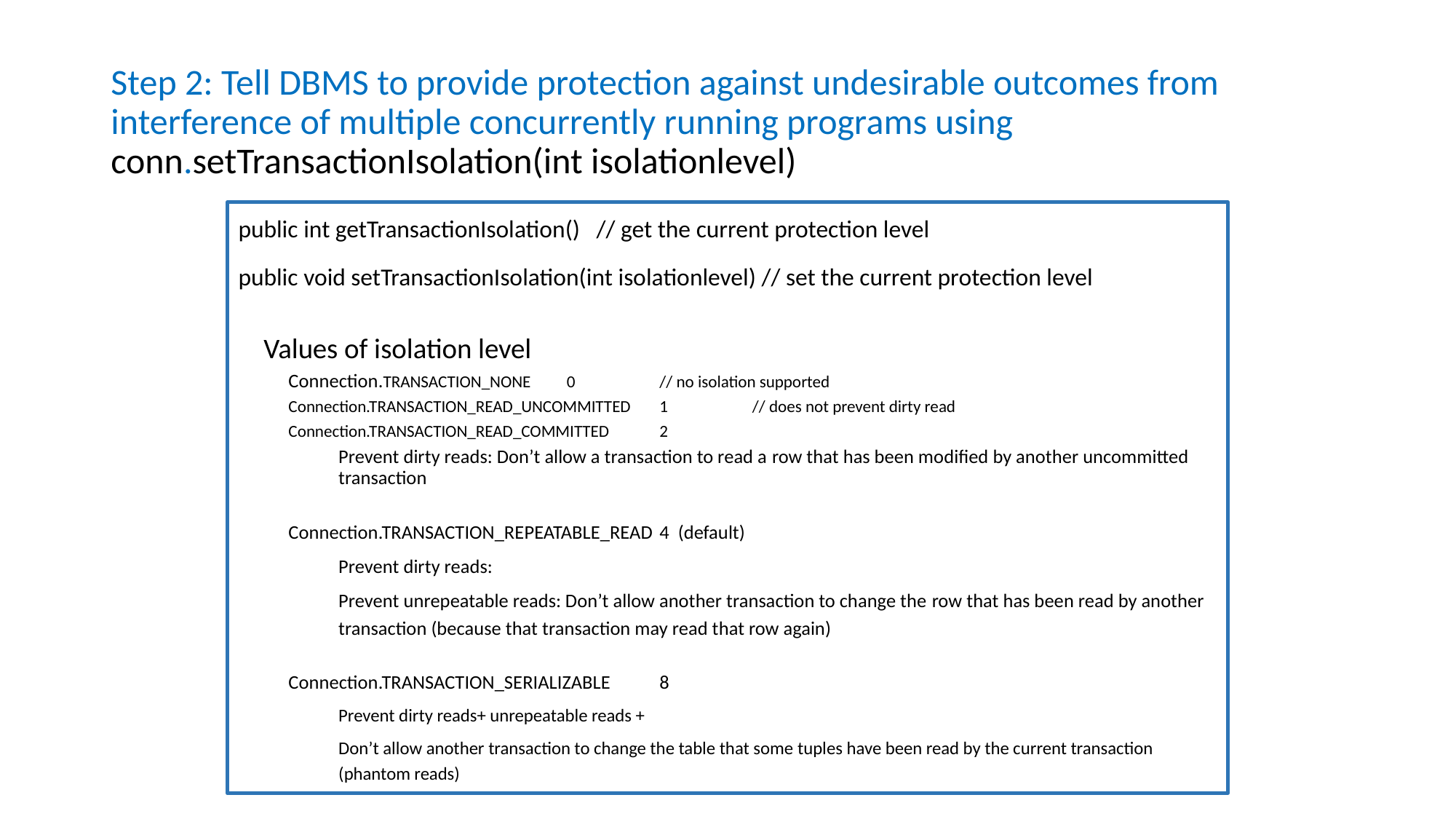

# Step 2: Tell DBMS to provide protection against undesirable outcomes from interference of multiple concurrently running programs using conn.setTransactionIsolation(int isolationlevel)
public int getTransactionIsolation()   // get the current protection level
public void setTransactionIsolation(int isolationlevel) // set the current protection level
    Values of isolation level
Connection.TRANSACTION_NONE		0 	// no isolation supported
Connection.TRANSACTION_READ_UNCOMMITTED	1	// does not prevent dirty read
Connection.TRANSACTION_READ_COMMITTED	2
Prevent dirty reads: Don’t allow a transaction to read a row that has been modified by another uncommitted transaction

Connection.TRANSACTION_REPEATABLE_READ	4  (default)
Prevent dirty reads:
Prevent unrepeatable reads: Don’t allow another transaction to change the row that has been read by another transaction (because that transaction may read that row again)

Connection.TRANSACTION_SERIALIZABLE 	8
Prevent dirty reads+ unrepeatable reads +
Don’t allow another transaction to change the table that some tuples have been read by the current transaction (phantom reads)